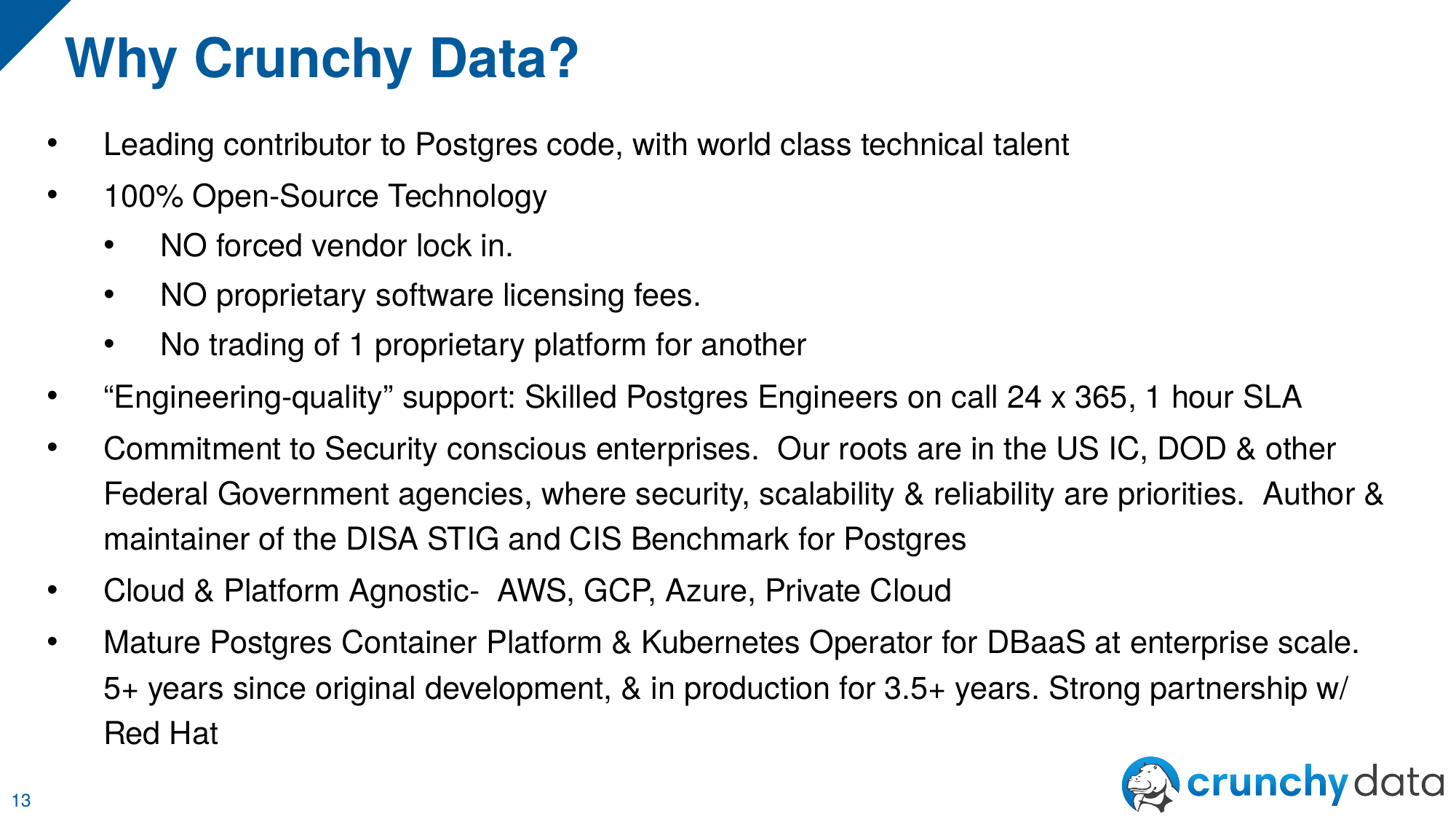

# Why Crunchy Data?
Leading contributor to Postgres code, with world class technical talent
100% Open-Source Technology
NO forced vendor lock in.
NO proprietary software licensing fees.
No trading of 1 proprietary platform for another
“Engineering-quality” support: Skilled Postgres Engineers on call 24 x 365, 1 hour SLA
Commitment to Security conscious enterprises.  Our roots are in the US IC, DOD & other Federal Government agencies, where security, scalability & reliability are priorities.  Author & maintainer of the DISA STIG and CIS Benchmark for Postgres
Cloud & Platform Agnostic-  AWS, GCP, Azure, Private Cloud
Mature Postgres Container Platform & Kubernetes Operator for DBaaS at enterprise scale.  5+ years since original development, & in production for 3.5+ years. Strong partnership w/ Red Hat

13